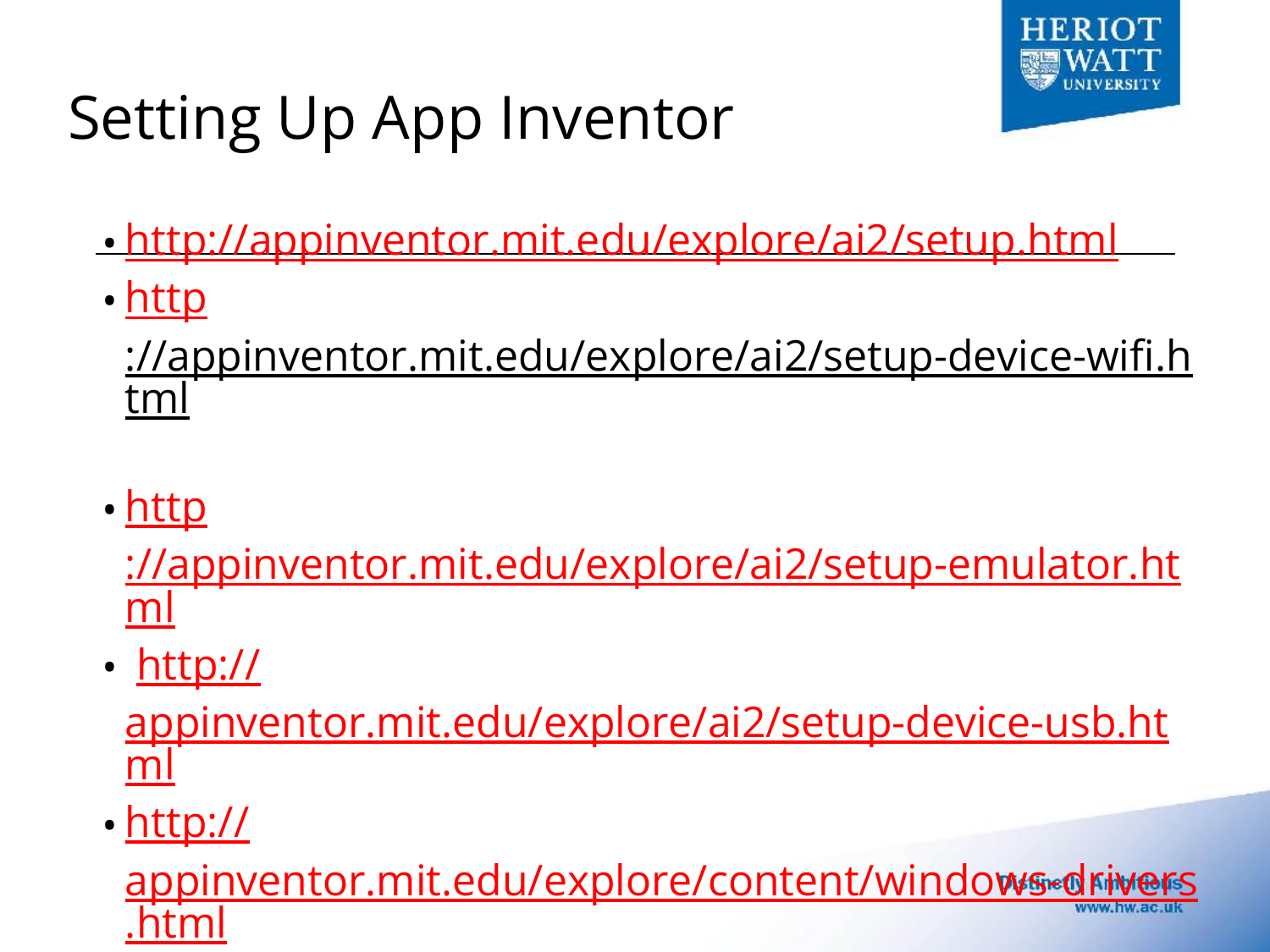

# Setting Up App Inventor
http://appinventor.mit.edu/explore/ai2/setup.html
http://appinventor.mit.edu/explore/ai2/setup-device-wifi.html
http://appinventor.mit.edu/explore/ai2/setup-emulator.html
 http://appinventor.mit.edu/explore/ai2/setup-device-usb.html
http://appinventor.mit.edu/explore/content/windows-drivers.html
https://developer.android.com/studio/run/oem-usb#Drivers